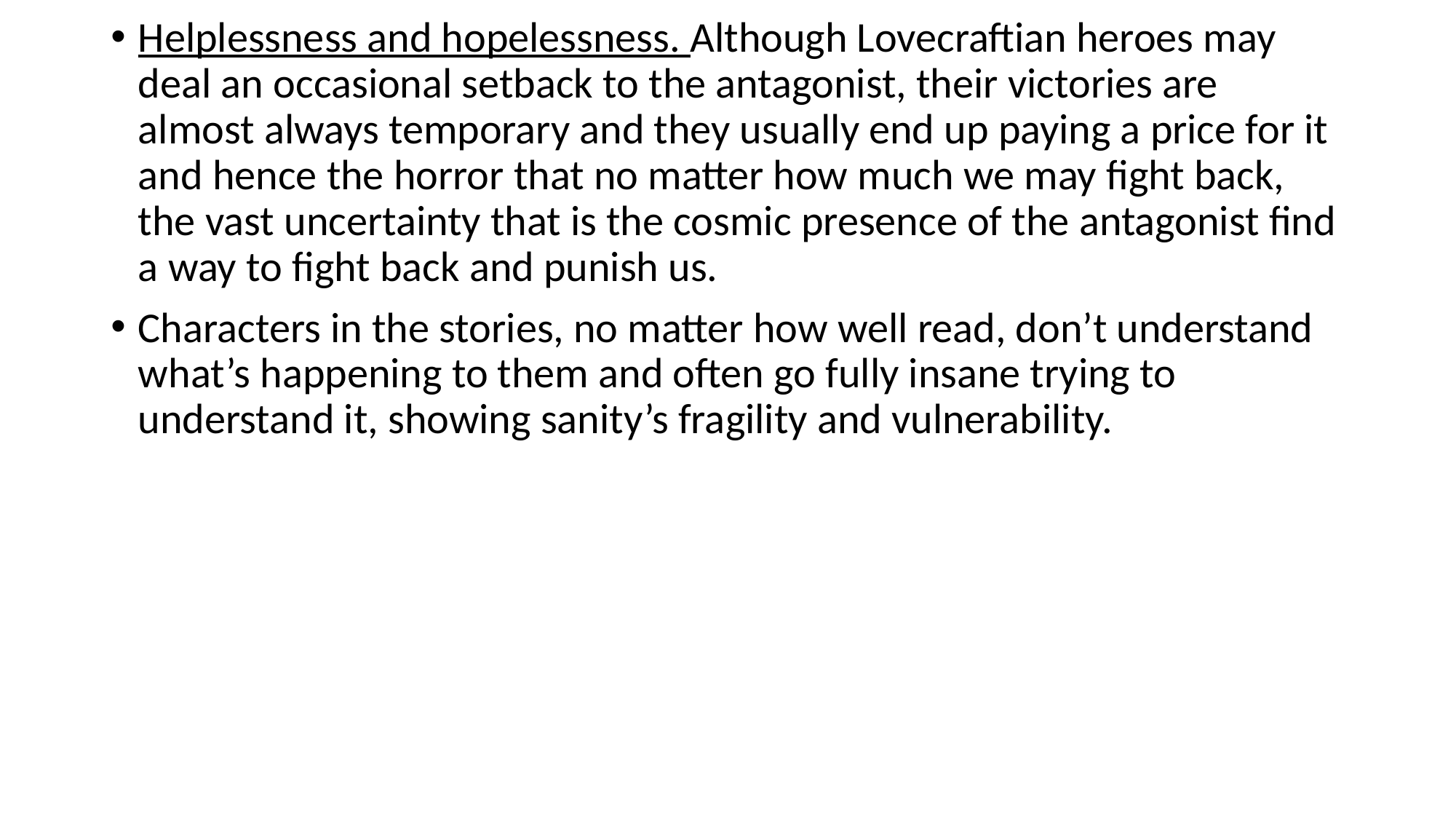

Helplessness and hopelessness. Although Lovecraftian heroes may deal an occasional setback to the antagonist, their victories are almost always temporary and they usually end up paying a price for it and hence the horror that no matter how much we may fight back, the vast uncertainty that is the cosmic presence of the antagonist find a way to fight back and punish us.
Characters in the stories, no matter how well read, don’t understand what’s happening to them and often go fully insane trying to understand it, showing sanity’s fragility and vulnerability.